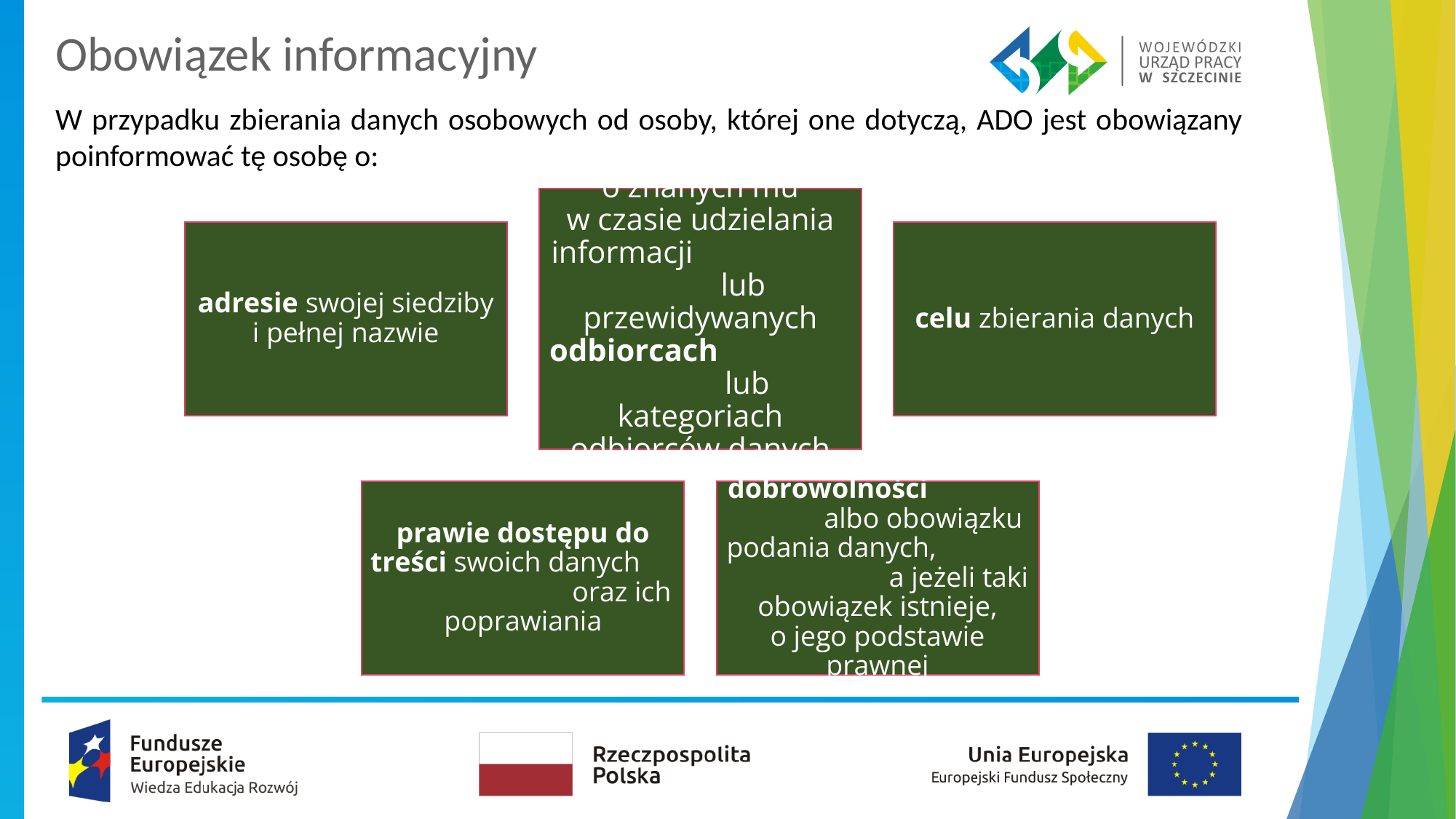

# Obowiązek informacyjny
W przypadku zbierania danych osobowych od osoby, której one dotyczą, ADO jest obowiązany poinformować tę osobę o:
adresie swojej siedziby i pełnej nazwie
o znanych mu w czasie udzielania informacji                                lub przewidywanych odbiorcach                              lub kategoriach odbiorców danych
celu zbierania danych
prawie dostępu do treści swoich danych                                  oraz ich poprawiania
dobrowolności                            albo obowiązku podania danych,                                     a jeżeli taki obowiązek istnieje, o jego podstawie prawnej